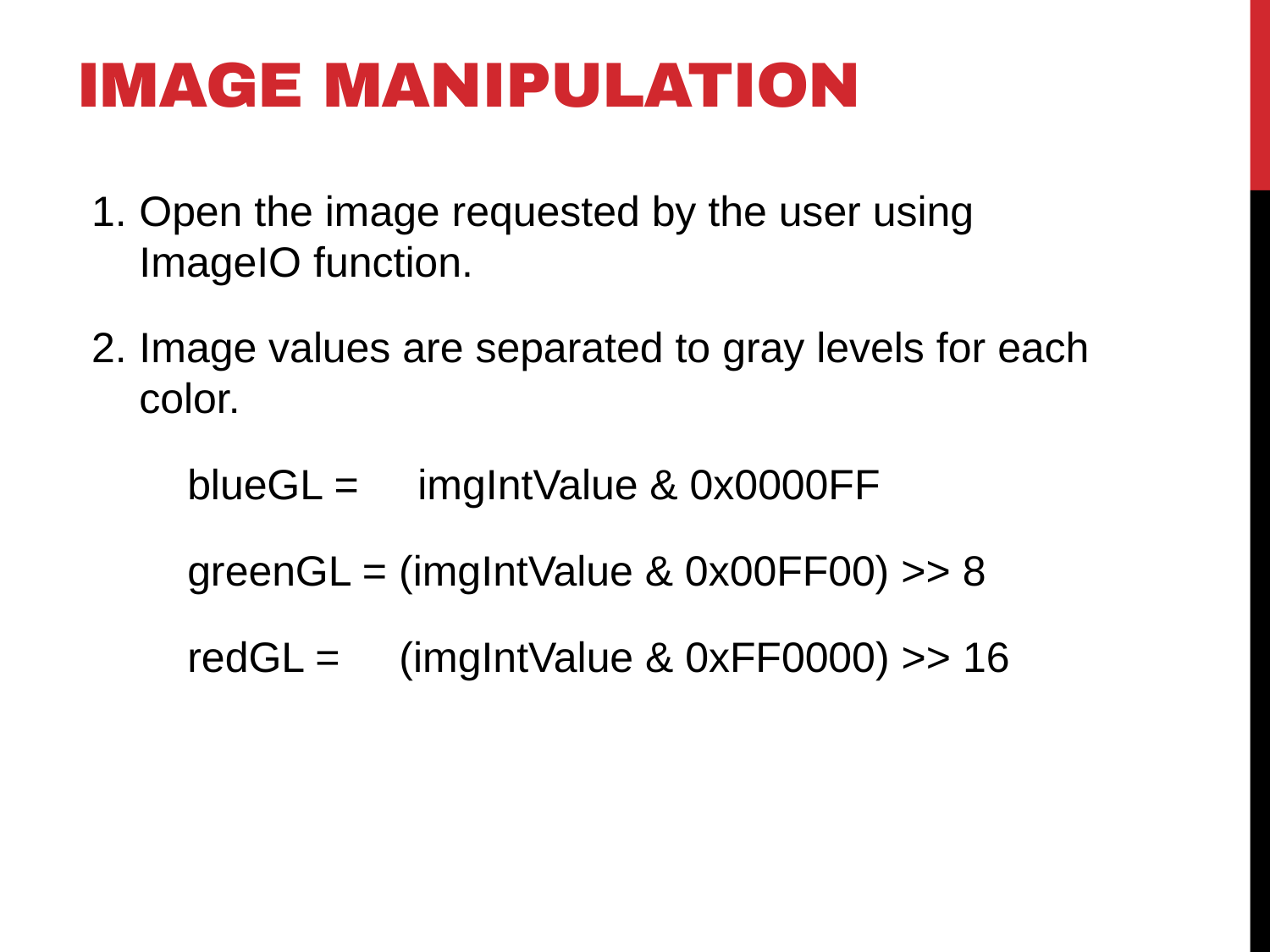

# Image Manipulation
Open the image requested by the user using ImageIO function.
Image values are separated to gray levels for each color.
blueGL =     imgIntValue & 0x0000FF
greenGL = (imgIntValue & 0x00FF00) >> 8
redGL =     (imgIntValue & 0xFF0000) >> 16